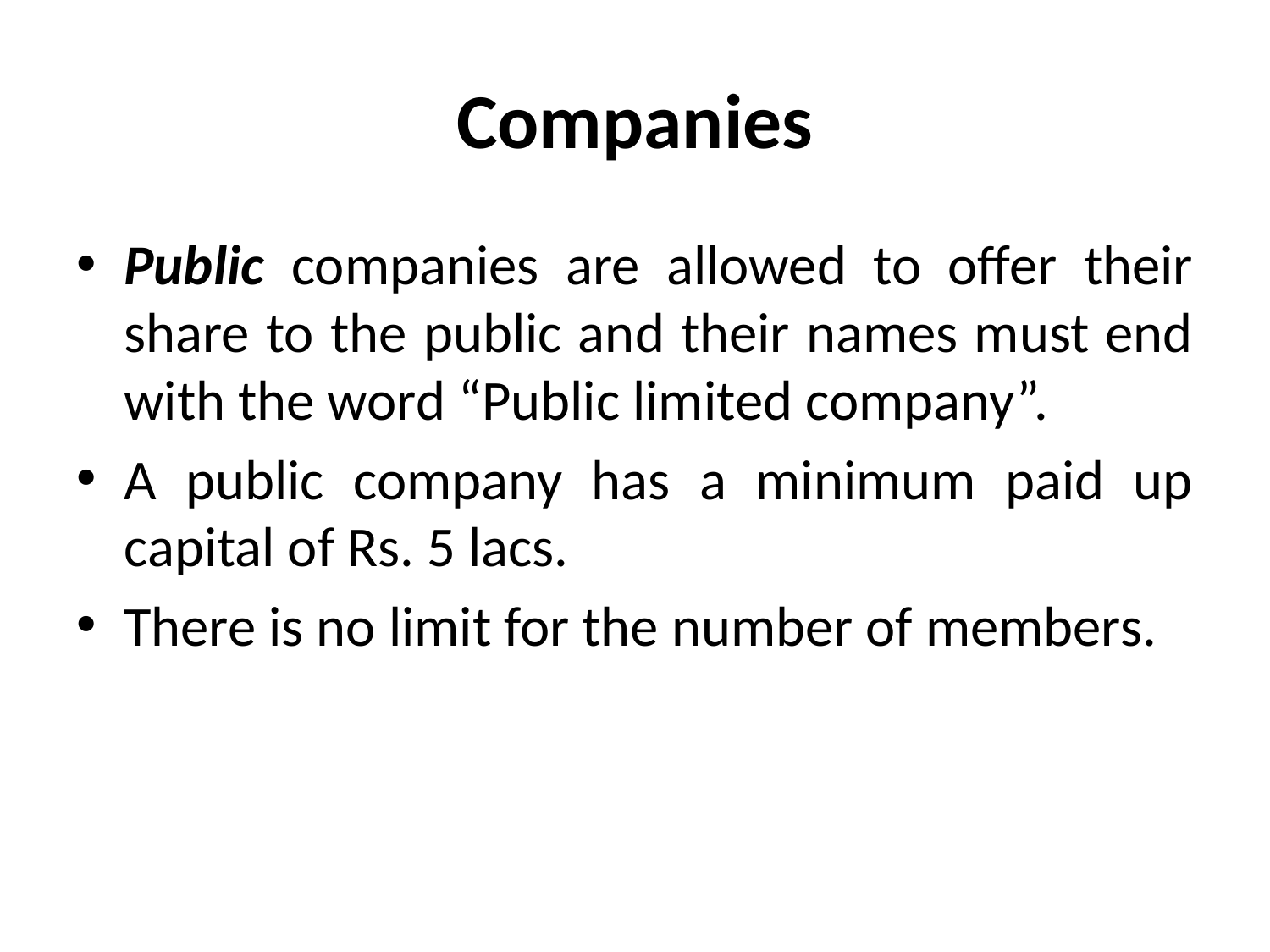

# Companies
Public companies are allowed to offer their share to the public and their names must end with the word “Public limited company”.
A public company has a minimum paid up capital of Rs. 5 lacs.
There is no limit for the number of members.